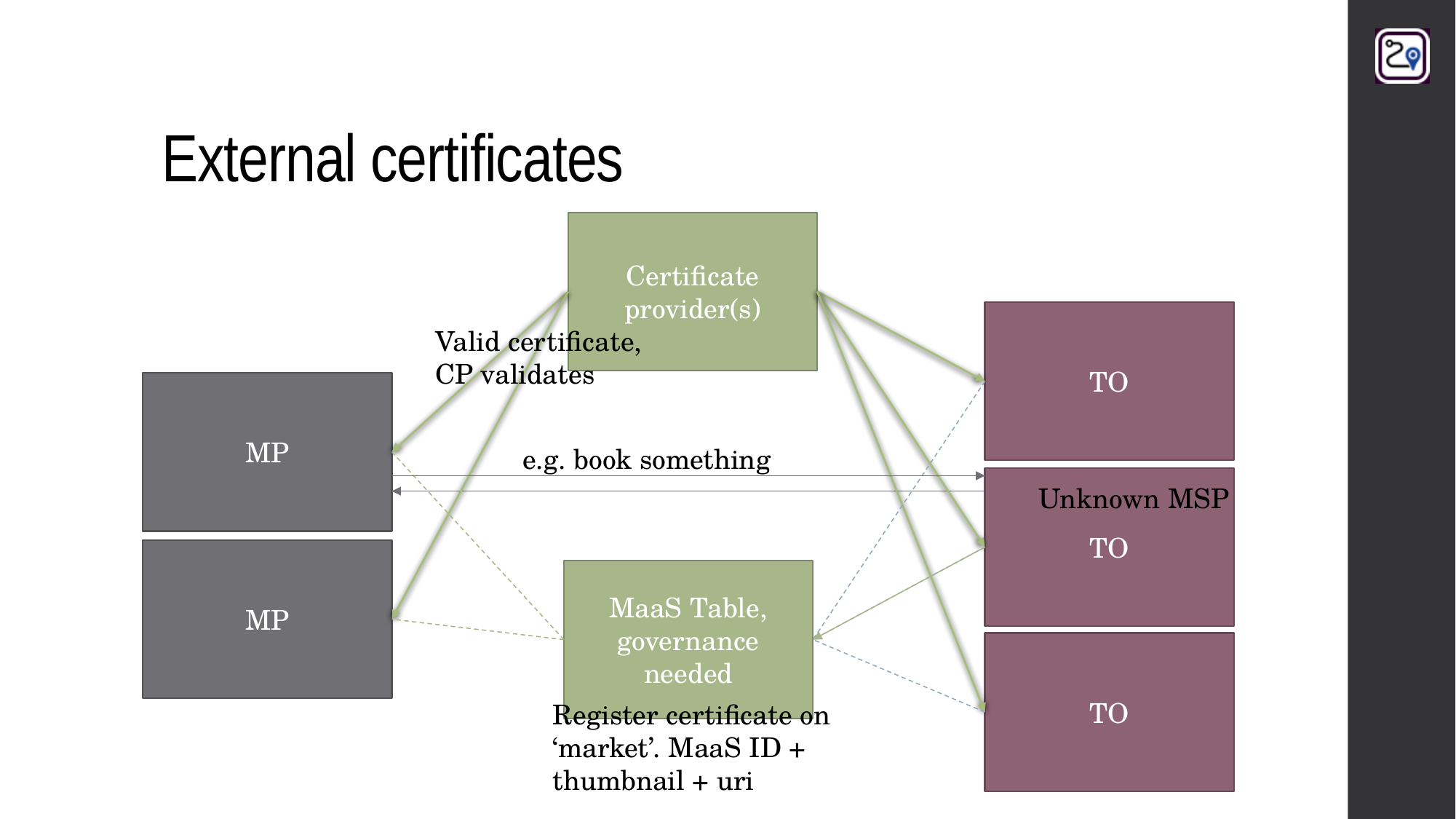

# External certificates
Certificate provider(s)
Valid certificate, CP validates
TO
MP
Register certificate on ‘market’. MaaS ID + thumbnail + uri
e.g. book something
TO
Unknown MSP
MP
MaaS Table, governance needed
TO